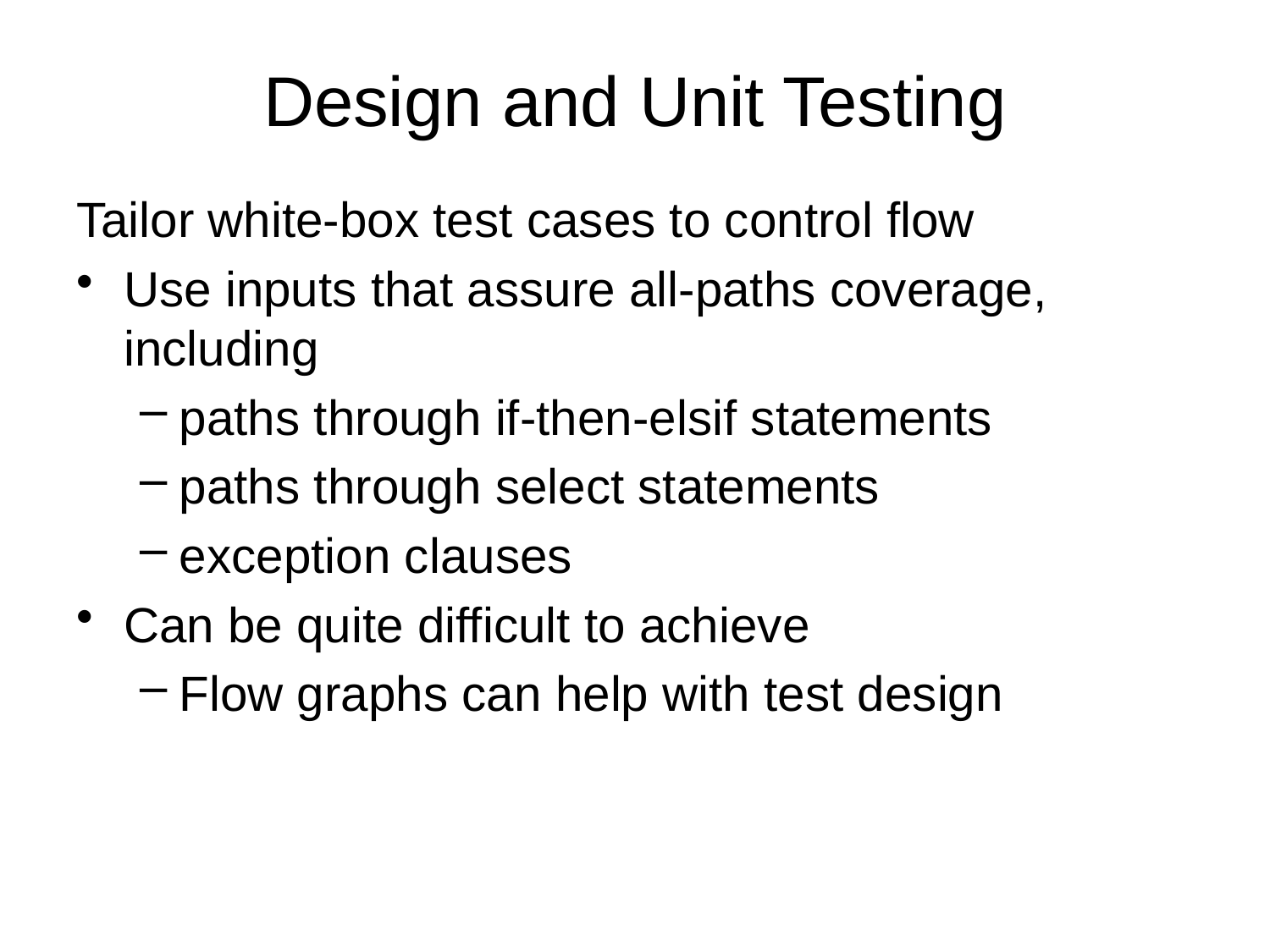

# Design and Unit Testing
Tailor white-box test cases to control flow
Use inputs that assure all-paths coverage, including
paths through if-then-elsif statements
paths through select statements
exception clauses
Can be quite difficult to achieve
Flow graphs can help with test design